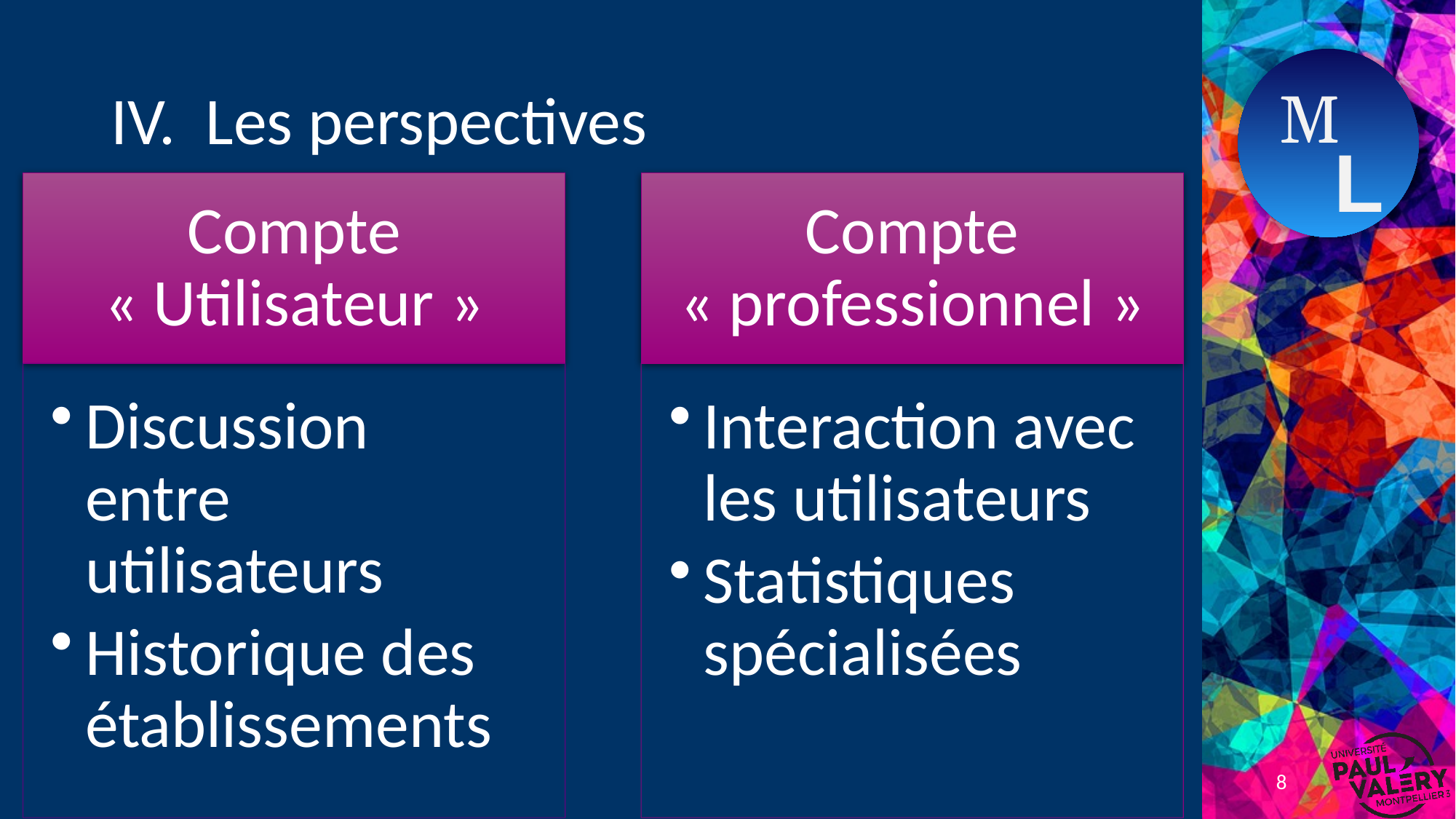

# IV.  Les perspectives
Compte « Utilisateur »
Discussion entre utilisateurs
Historique des établissements
Compte « professionnel »
Interaction avec les utilisateurs
Statistiques spécialisées
8